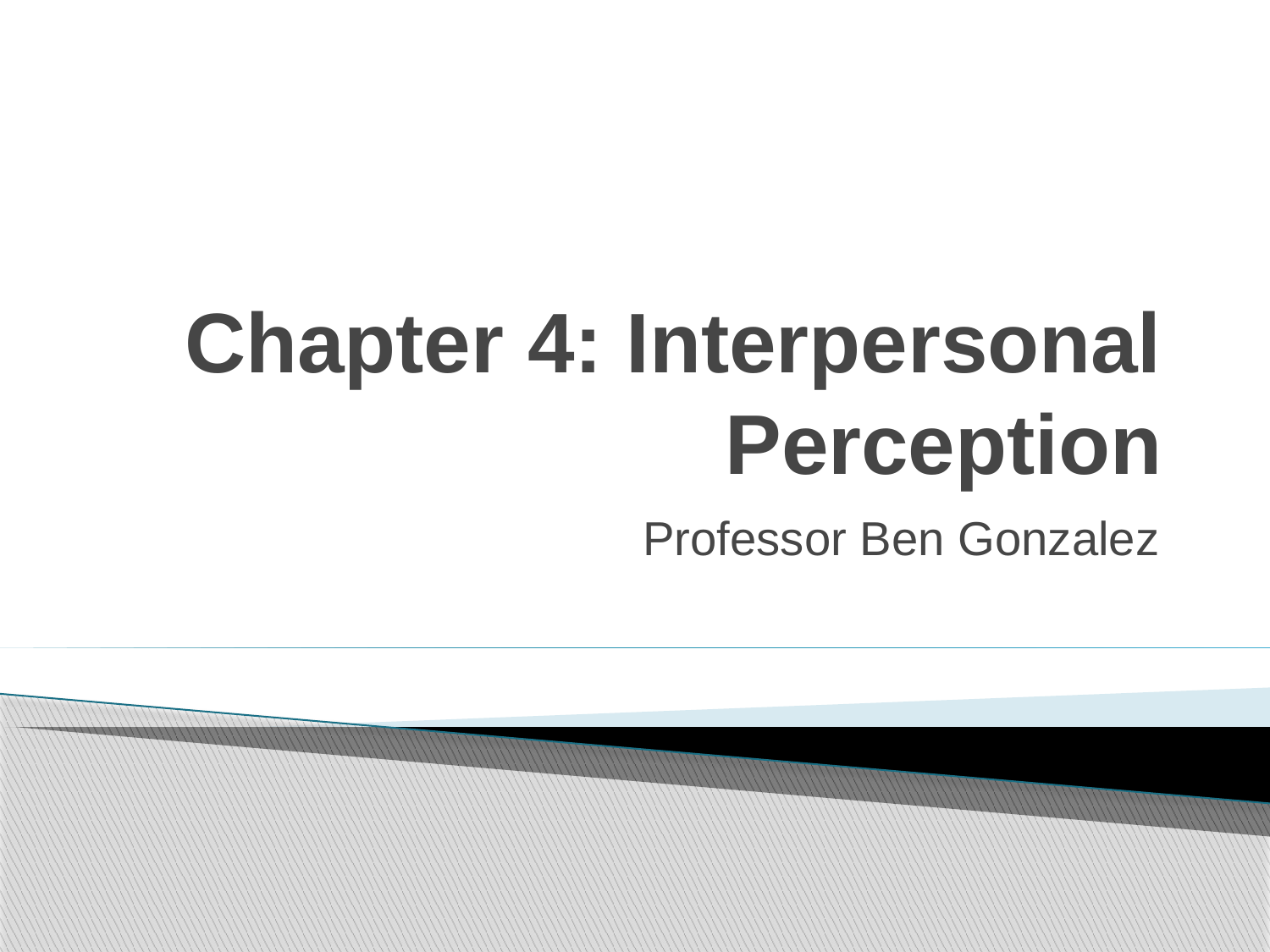

# Chapter 4: Interpersonal Perception
Professor Ben Gonzalez